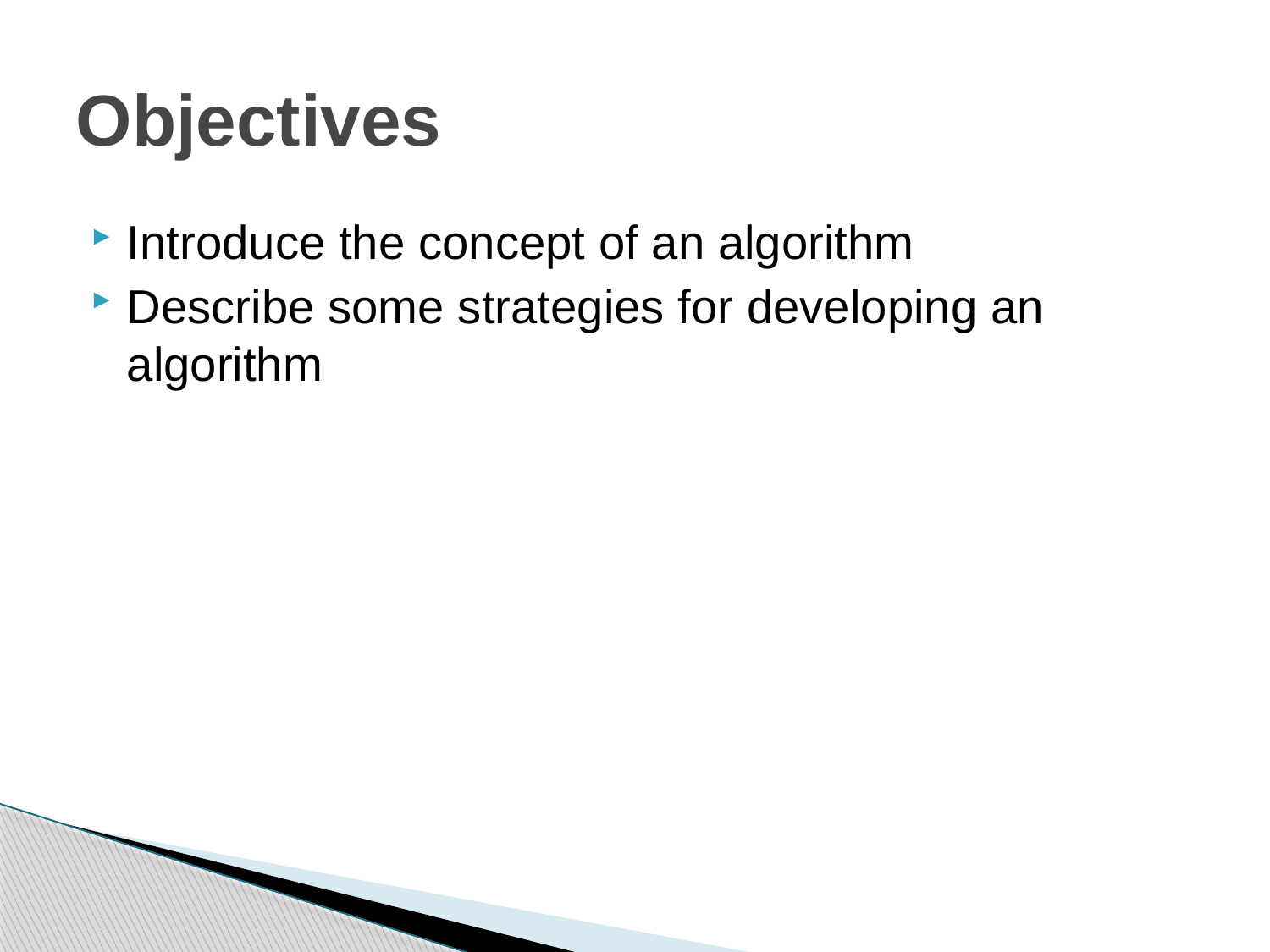

# Objectives
Introduce the concept of an algorithm
Describe some strategies for developing an algorithm